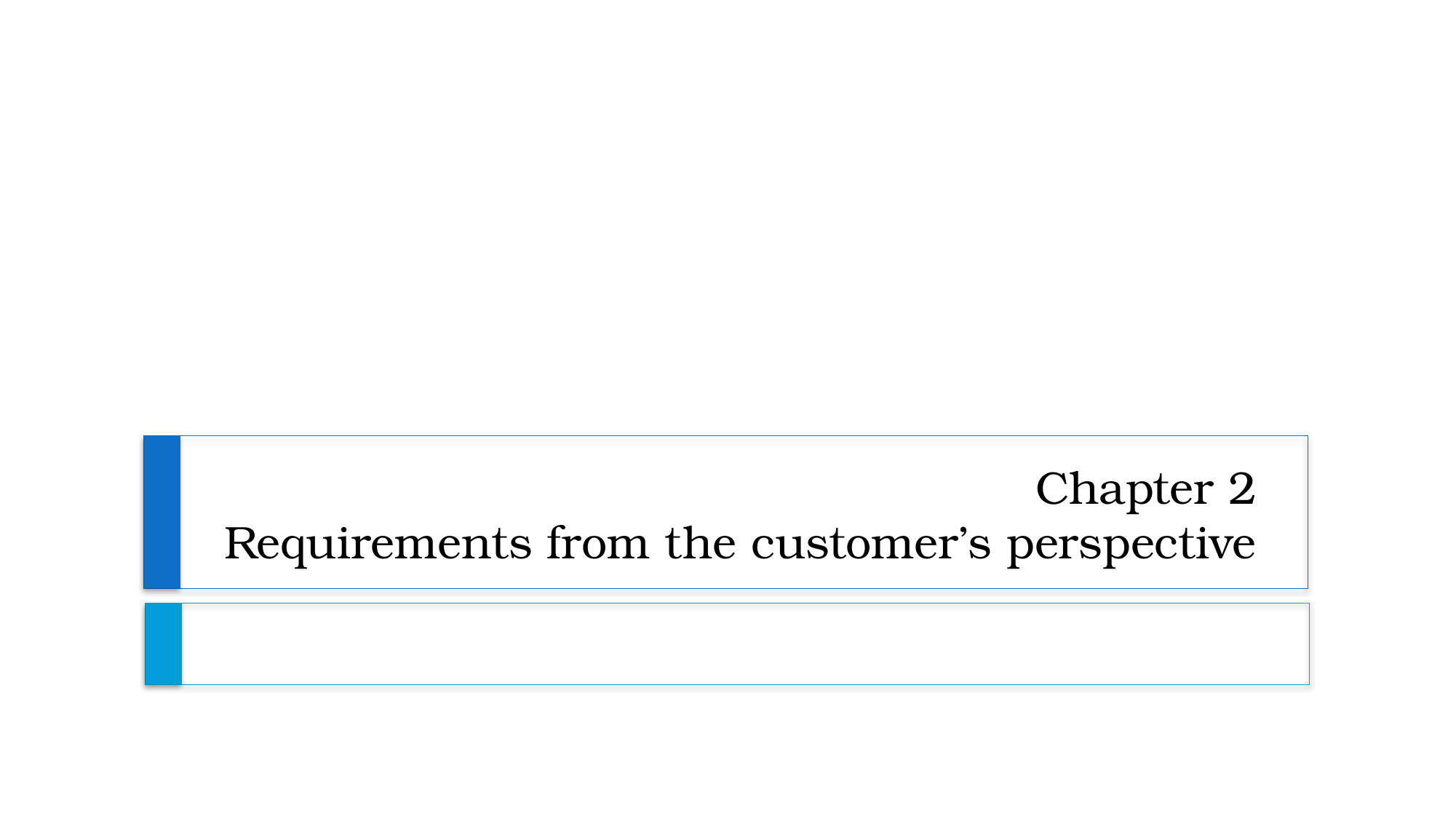

# Chapter 2 Requirements from the customer’s perspective